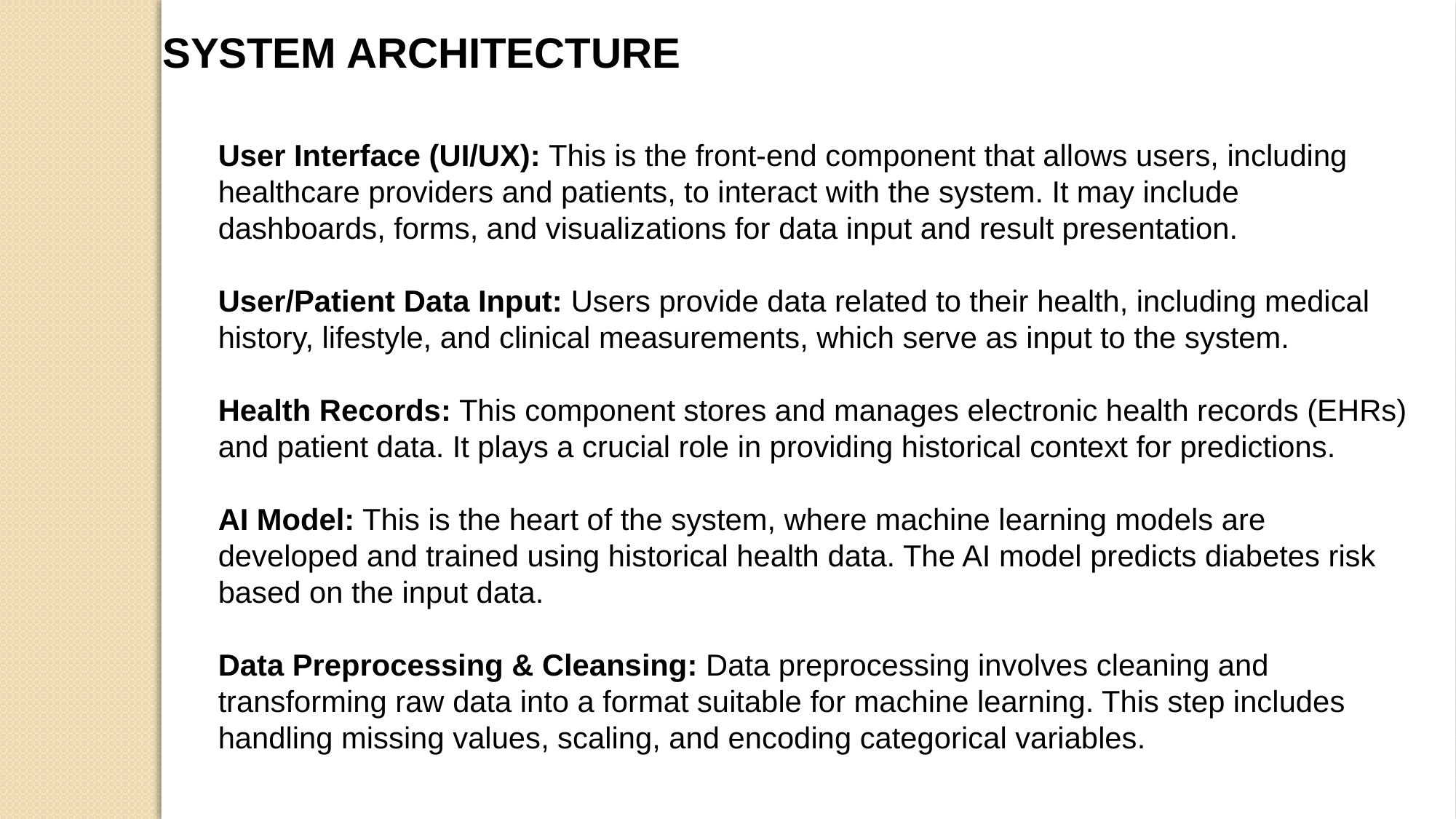

SYSTEM ARCHITECTURE
User Interface (UI/UX): This is the front-end component that allows users, including healthcare providers and patients, to interact with the system. It may include dashboards, forms, and visualizations for data input and result presentation.

User/Patient Data Input: Users provide data related to their health, including medical history, lifestyle, and clinical measurements, which serve as input to the system.

Health Records: This component stores and manages electronic health records (EHRs) and patient data. It plays a crucial role in providing historical context for predictions.

AI Model: This is the heart of the system, where machine learning models are developed and trained using historical health data. The AI model predicts diabetes risk based on the input data.

Data Preprocessing & Cleansing: Data preprocessing involves cleaning and transforming raw data into a format suitable for machine learning. This step includes handling missing values, scaling, and encoding categorical variables.